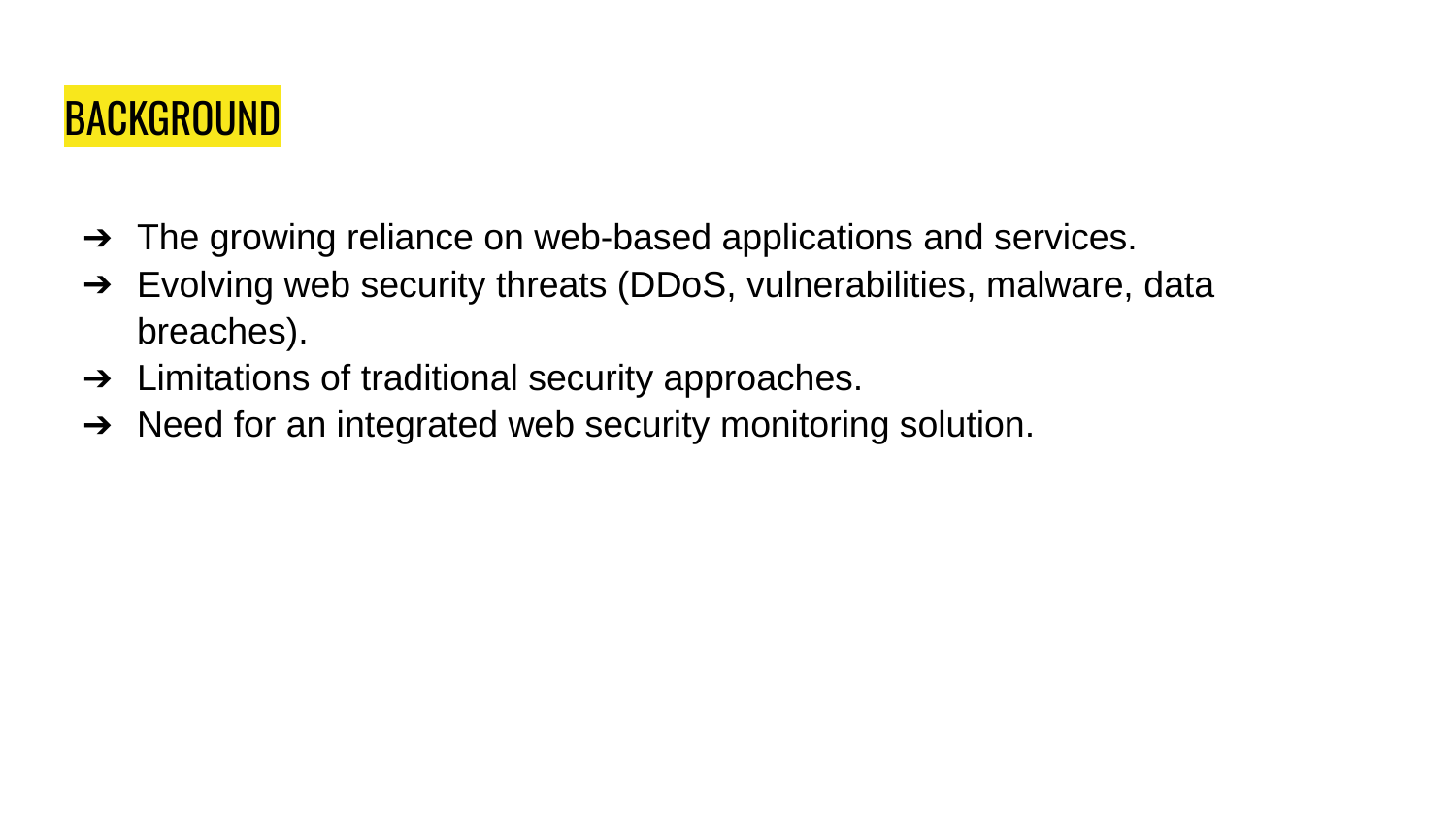

# BACKGROUND
The growing reliance on web-based applications and services.
Evolving web security threats (DDoS, vulnerabilities, malware, data breaches).
Limitations of traditional security approaches.
Need for an integrated web security monitoring solution.